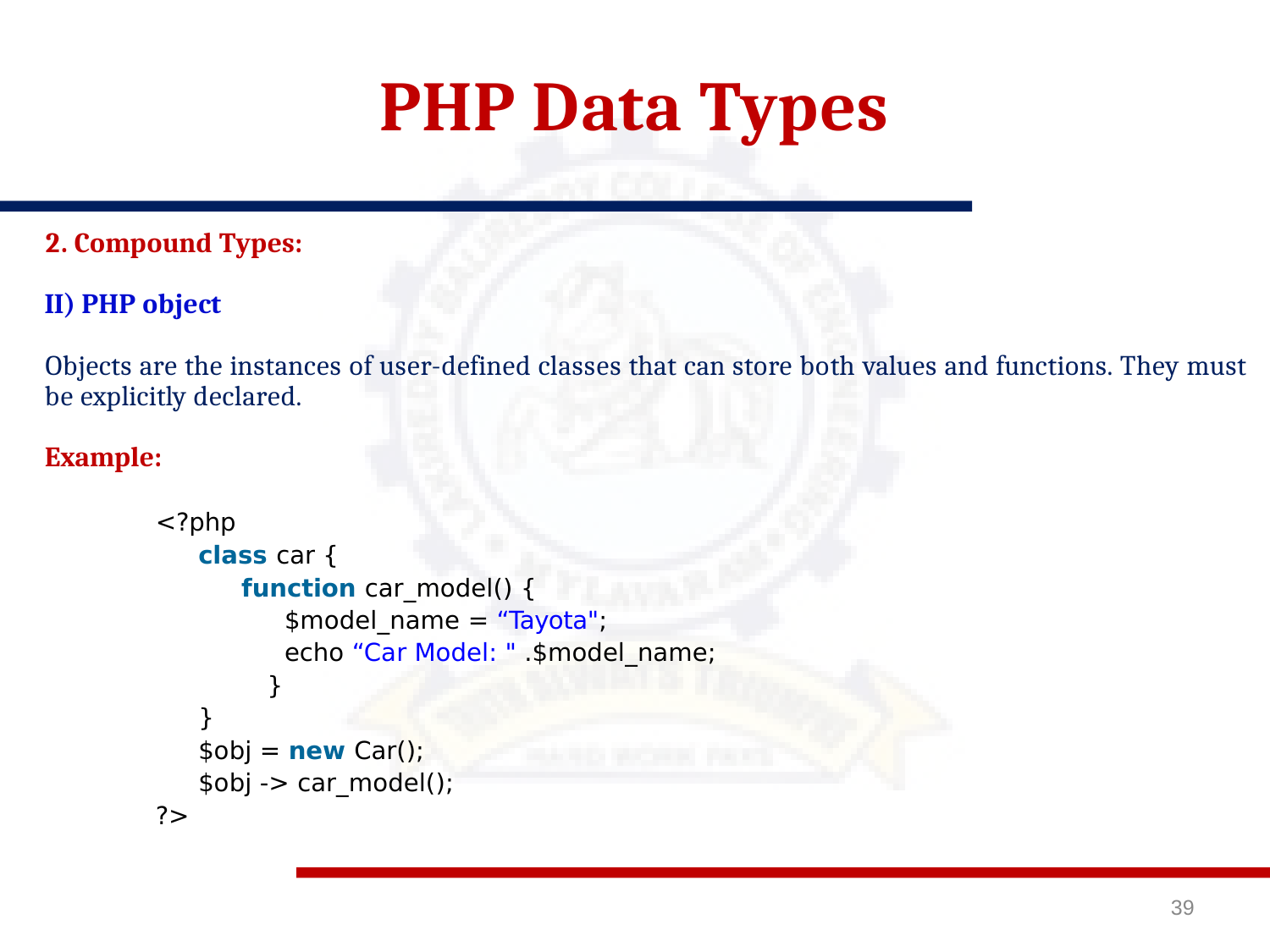

# PHP Data Types
2. Compound Types:
II) PHP object

Objects are the instances of user-defined classes that can store both values and functions. They must  be explicitly declared.
Example:

<?php
class car {
function car_model() {
$model_name = “Tayota";
echo “Car Model: " .$model_name;
}
}
$obj = new Car();
$obj -> car_model();
?>
39